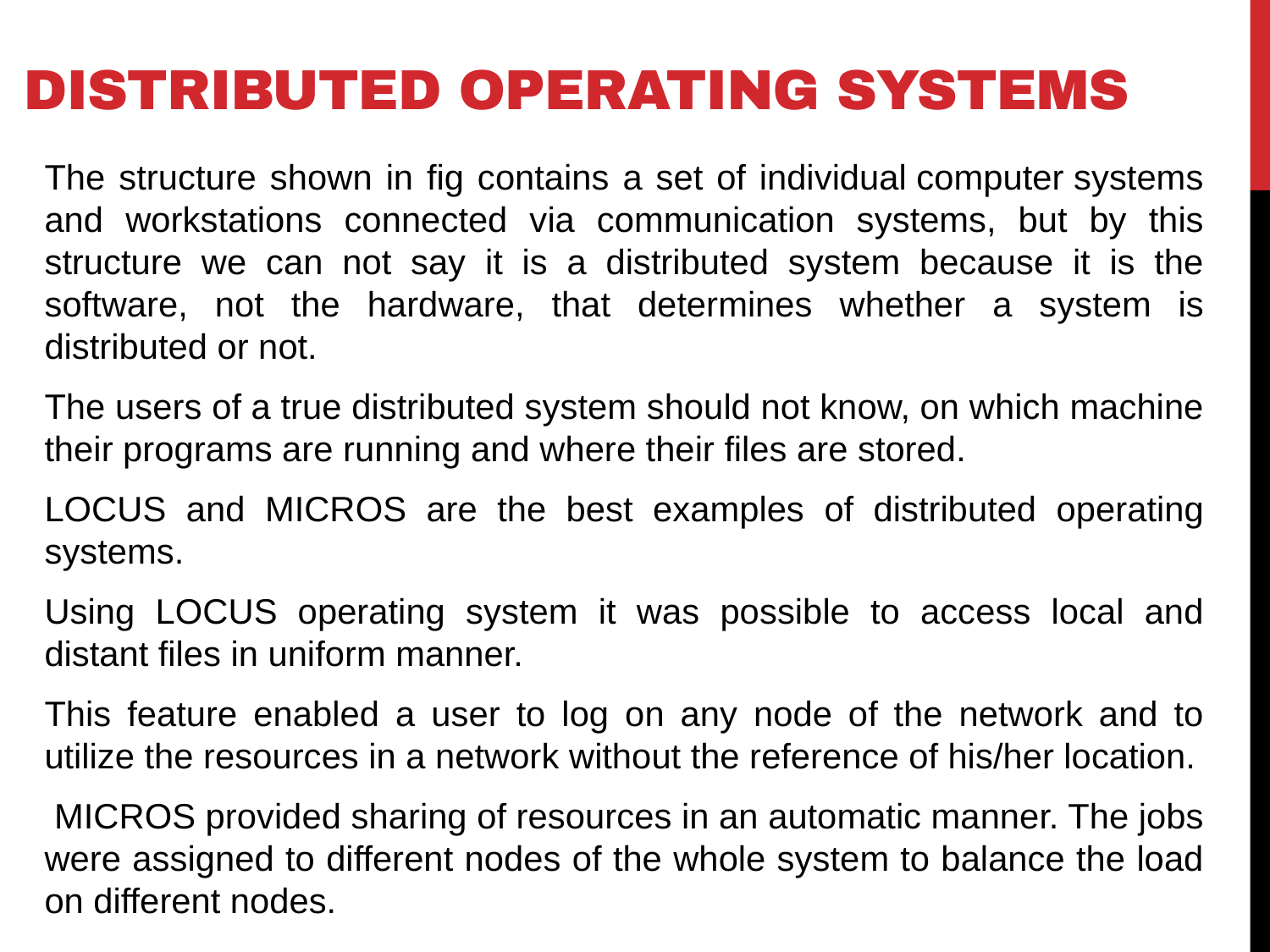

# Distributed Operating Systems
The structure shown in fig contains a set of individual computer systems and workstations connected via communication systems, but by this structure we can not say it is a distributed system because it is the software, not the hardware, that determines whether a system is distributed or not.
The users of a true distributed system should not know, on which machine their programs are running and where their files are stored.
LOCUS and MICROS are the best examples of distributed operating systems.
Using LOCUS operating system it was possible to access local and distant files in uniform manner.
This feature enabled a user to log on any node of the network and to utilize the resources in a network without the reference of his/her location.
 MICROS provided sharing of resources in an automatic manner. The jobs were assigned to different nodes of the whole system to balance the load on different nodes.